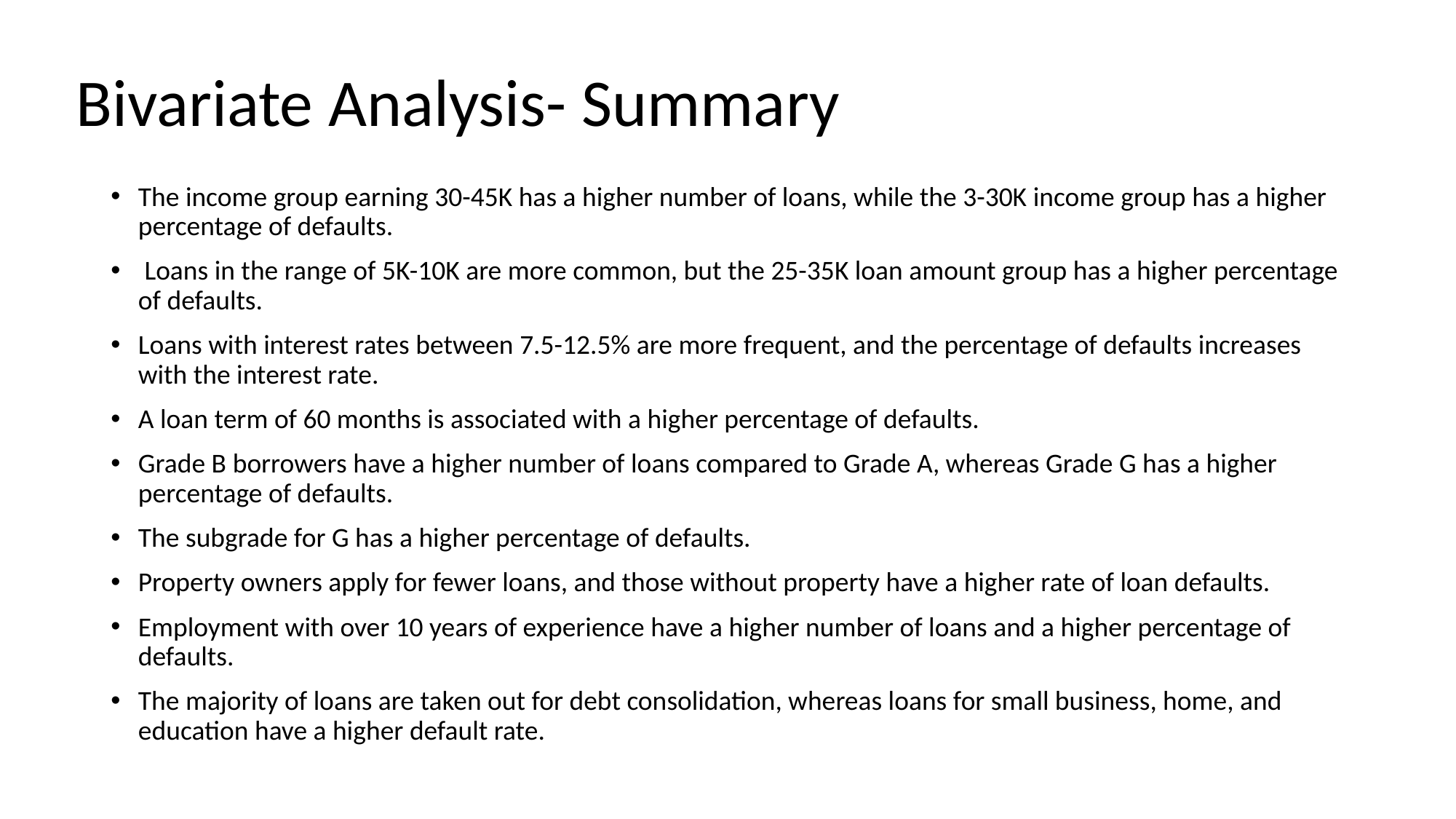

# Bivariate Analysis- Summary
The income group earning 30-45K has a higher number of loans, while the 3-30K income group has a higher percentage of defaults.
 Loans in the range of 5K-10K are more common, but the 25-35K loan amount group has a higher percentage of defaults.
Loans with interest rates between 7.5-12.5% are more frequent, and the percentage of defaults increases with the interest rate.
A loan term of 60 months is associated with a higher percentage of defaults.
Grade B borrowers have a higher number of loans compared to Grade A, whereas Grade G has a higher percentage of defaults.
The subgrade for G has a higher percentage of defaults.
Property owners apply for fewer loans, and those without property have a higher rate of loan defaults.
Employment with over 10 years of experience have a higher number of loans and a higher percentage of defaults.
The majority of loans are taken out for debt consolidation, whereas loans for small business, home, and education have a higher default rate.